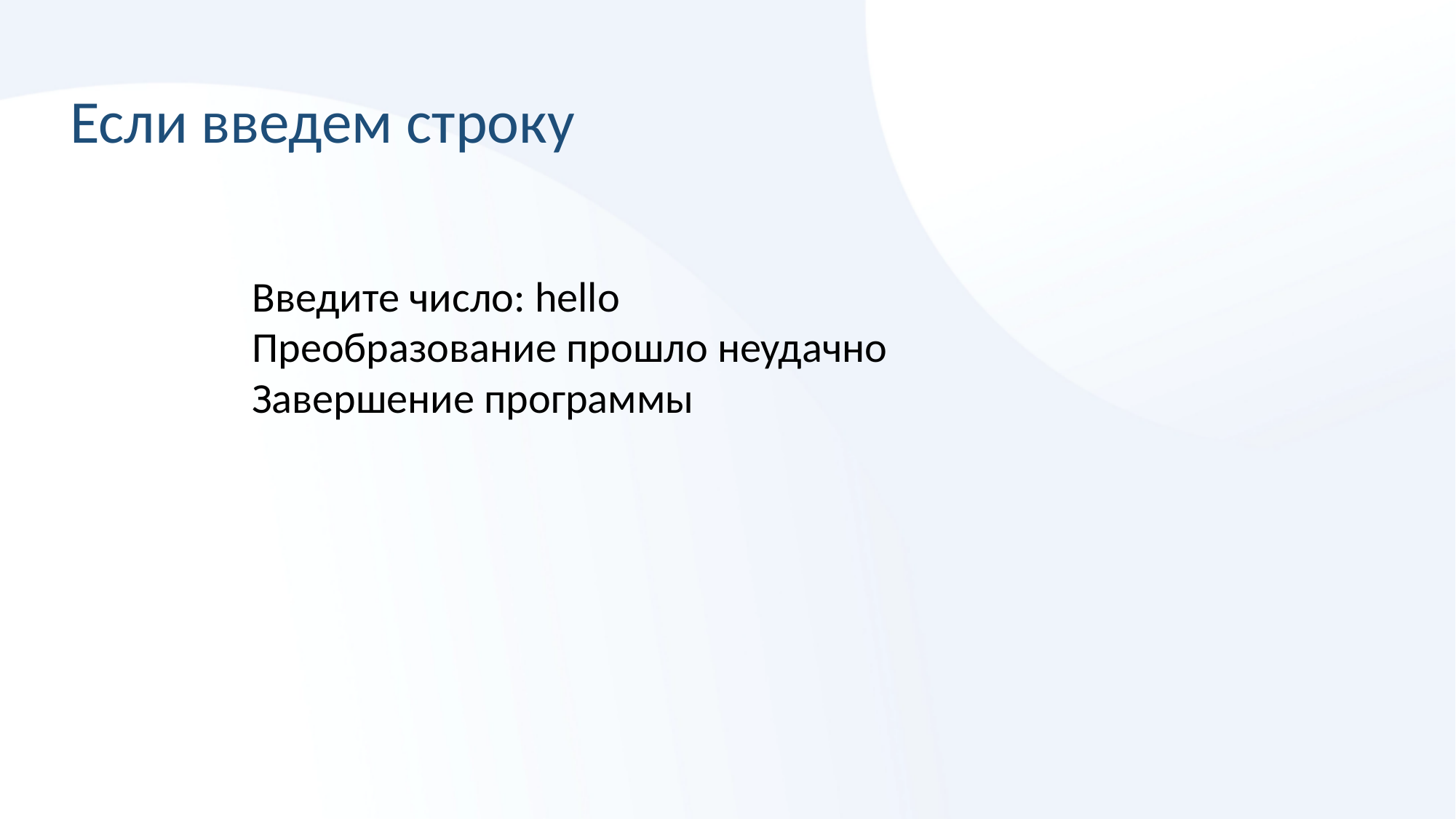

# Если введем строку
Введите число: hello
Преобразование прошло неудачно
Завершение программы